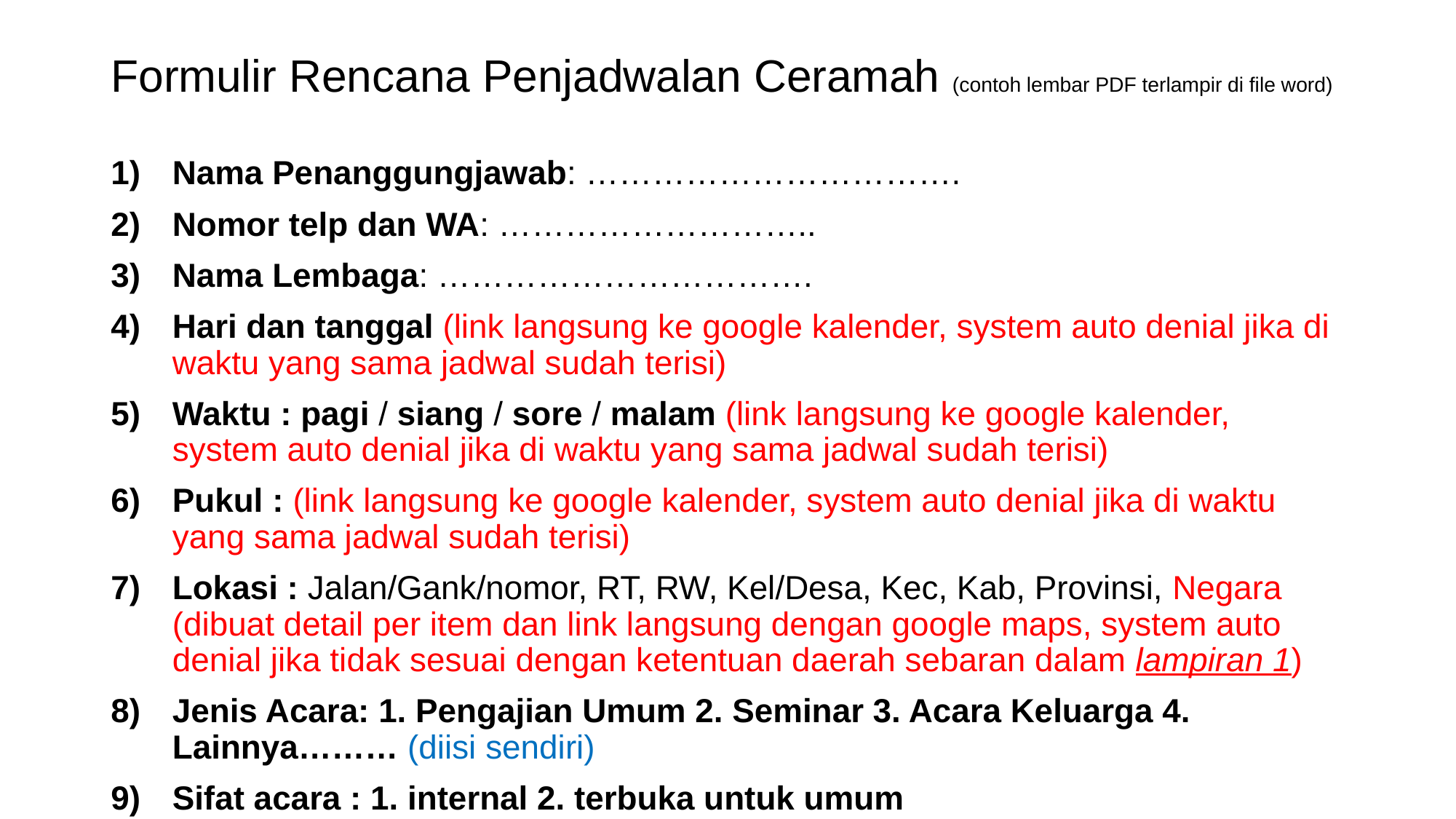

# Formulir Rencana Penjadwalan Ceramah (contoh lembar PDF terlampir di file word)
Nama Penanggungjawab: …………………………….
Nomor telp dan WA: ………………………..
Nama Lembaga: …………………………….
Hari dan tanggal (link langsung ke google kalender, system auto denial jika di waktu yang sama jadwal sudah terisi)
Waktu : pagi / siang / sore / malam (link langsung ke google kalender, system auto denial jika di waktu yang sama jadwal sudah terisi)
Pukul : (link langsung ke google kalender, system auto denial jika di waktu yang sama jadwal sudah terisi)
Lokasi : Jalan/Gank/nomor, RT, RW, Kel/Desa, Kec, Kab, Provinsi, Negara (dibuat detail per item dan link langsung dengan google maps, system auto denial jika tidak sesuai dengan ketentuan daerah sebaran dalam lampiran 1)
Jenis Acara: 1. Pengajian Umum 2. Seminar 3. Acara Keluarga 4. Lainnya……… (diisi sendiri)
Sifat acara : 1. internal 2. terbuka untuk umum